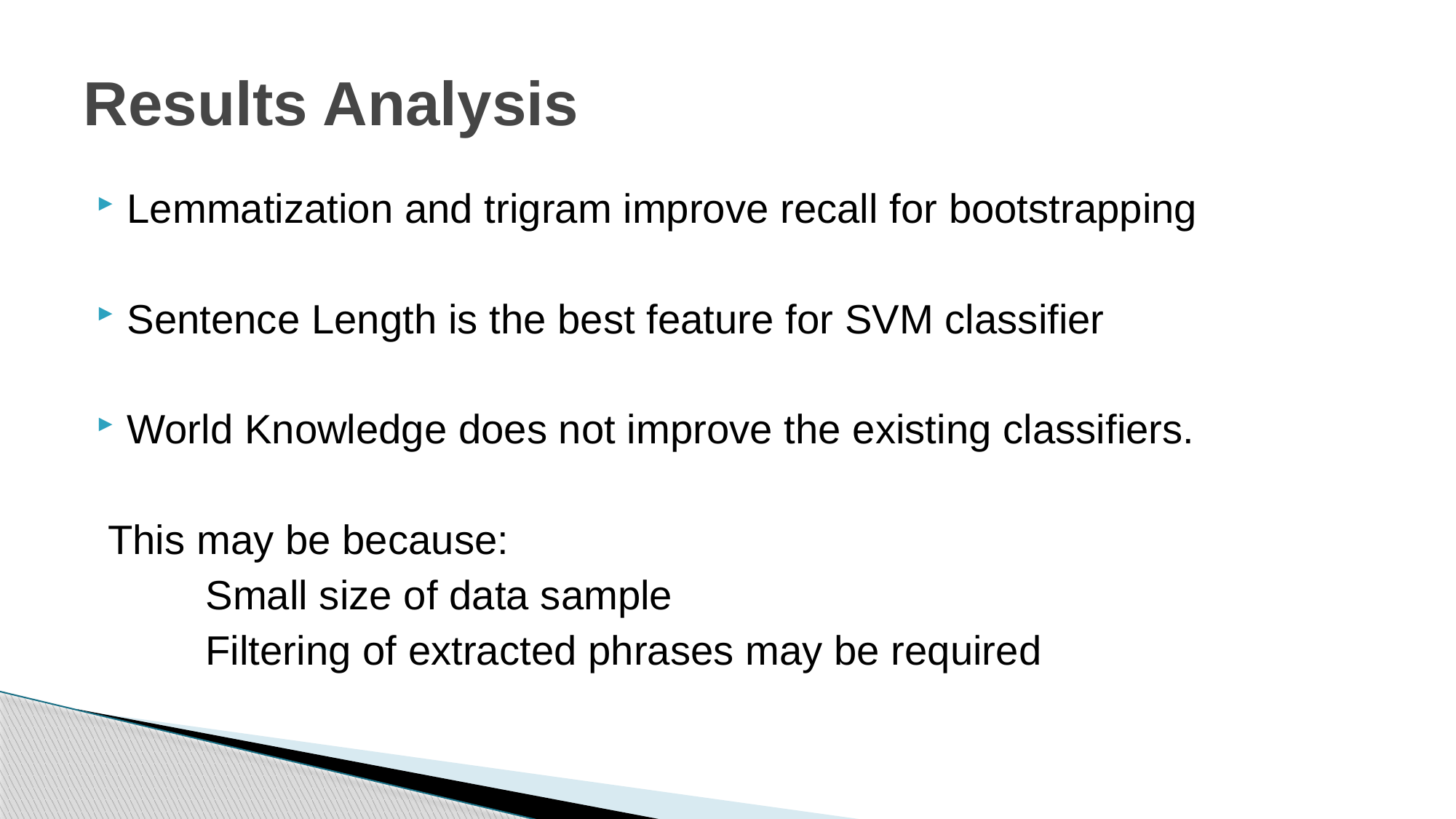

# Results Analysis
Lemmatization and trigram improve recall for bootstrapping

Sentence Length is the best feature for SVM classifier

World Knowledge does not improve the existing classifiers.

 This may be because:
	Small size of data sample
	Filtering of extracted phrases may be required